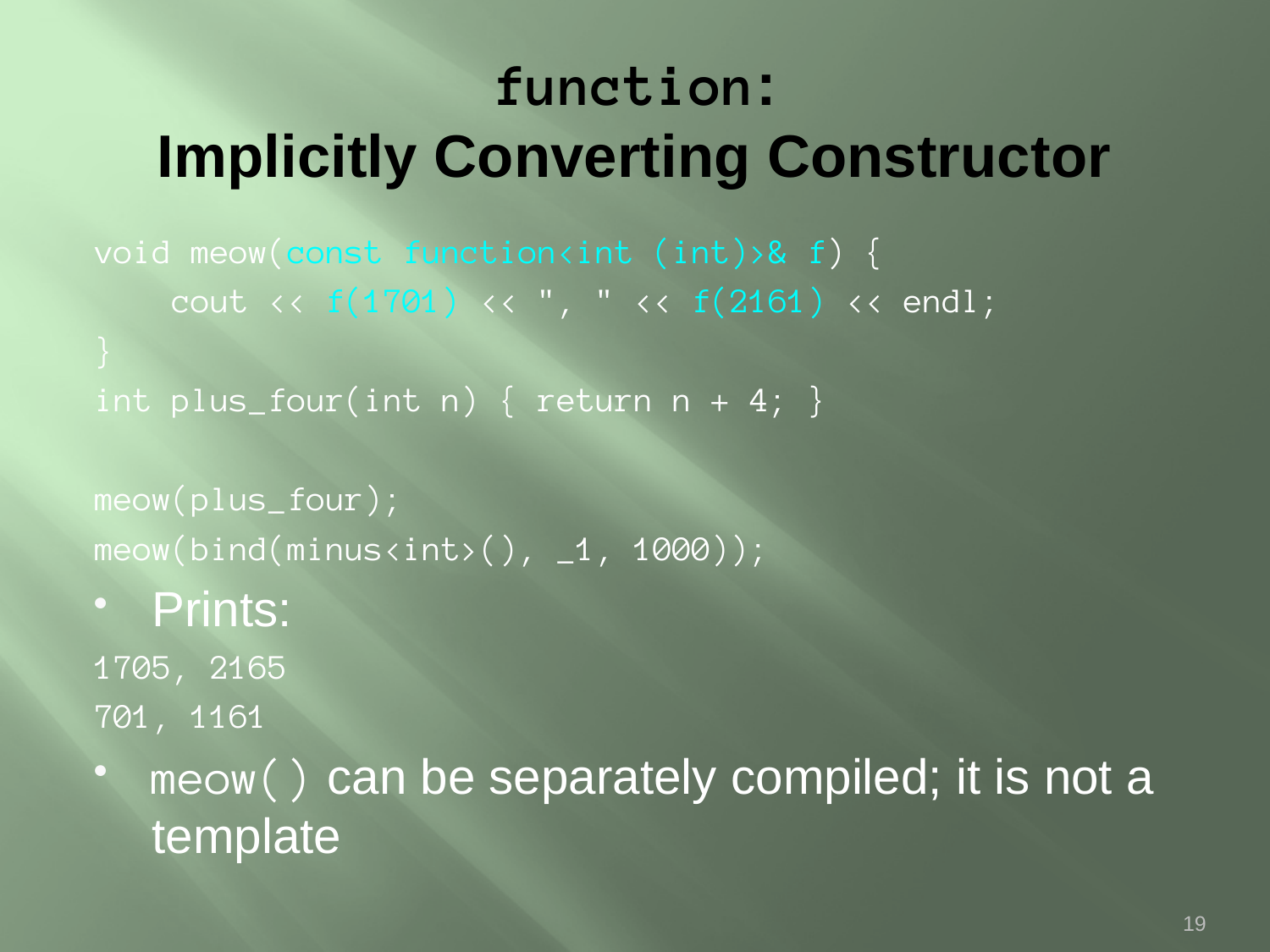

# function: Implicitly Converting Constructor
void meow(const function<int (int)>& f) {
    cout << f(1701) << ", " << f(2161) << endl;
}
int plus_four(int n) { return n + 4; }

meow(plus_four);
meow(bind(minus<int>(), _1, 1000));
Prints:
1705, 2165
701, 1161
meow() can be separately compiled; it is not a template
19